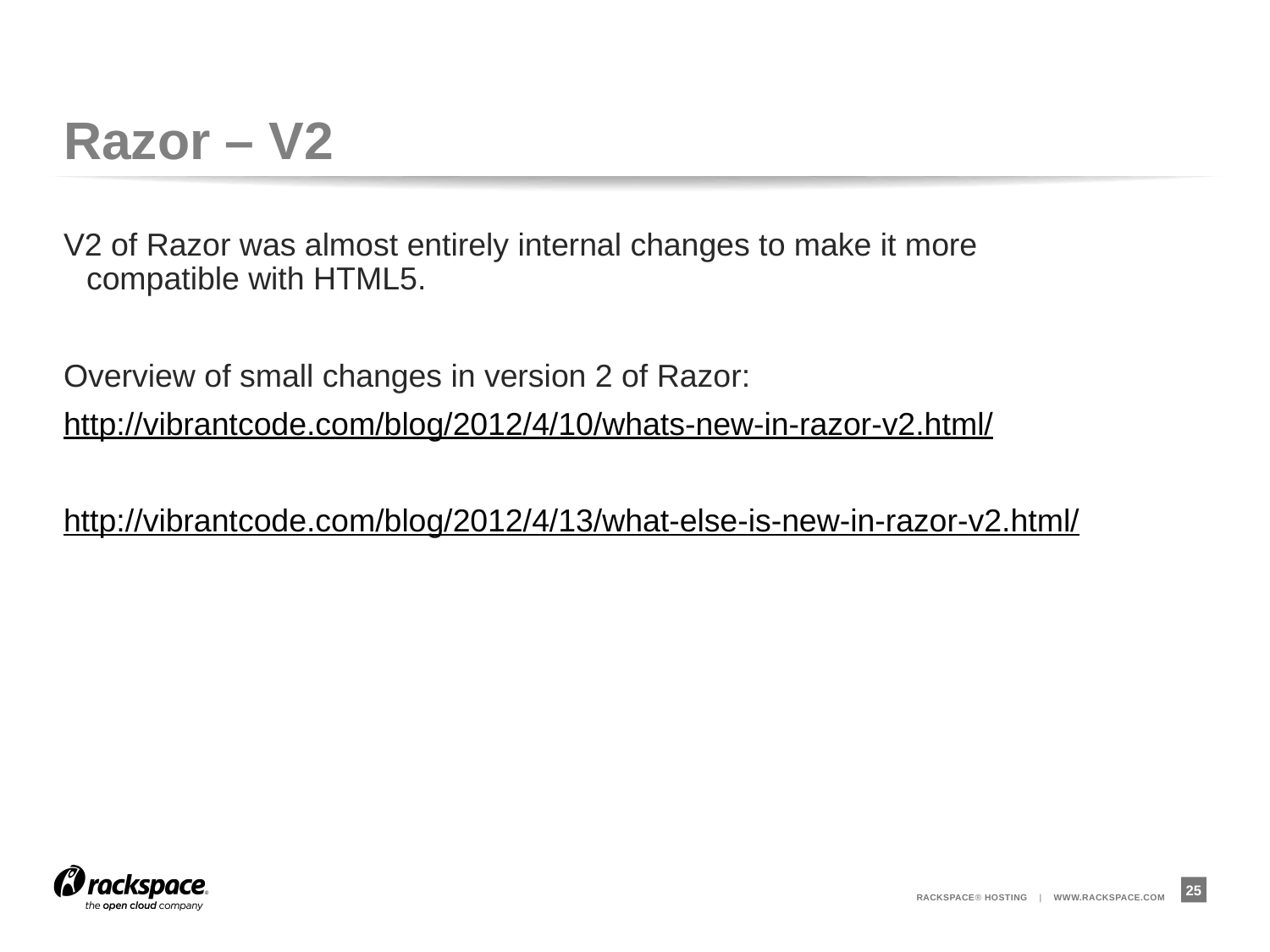

# Razor – V2
V2 of Razor was almost entirely internal changes to make it more compatible with HTML5.

Overview of small changes in version 2 of Razor:
http://vibrantcode.com/blog/2012/4/10/whats-new-in-razor-v2.html/

http://vibrantcode.com/blog/2012/4/13/what-else-is-new-in-razor-v2.html/

25